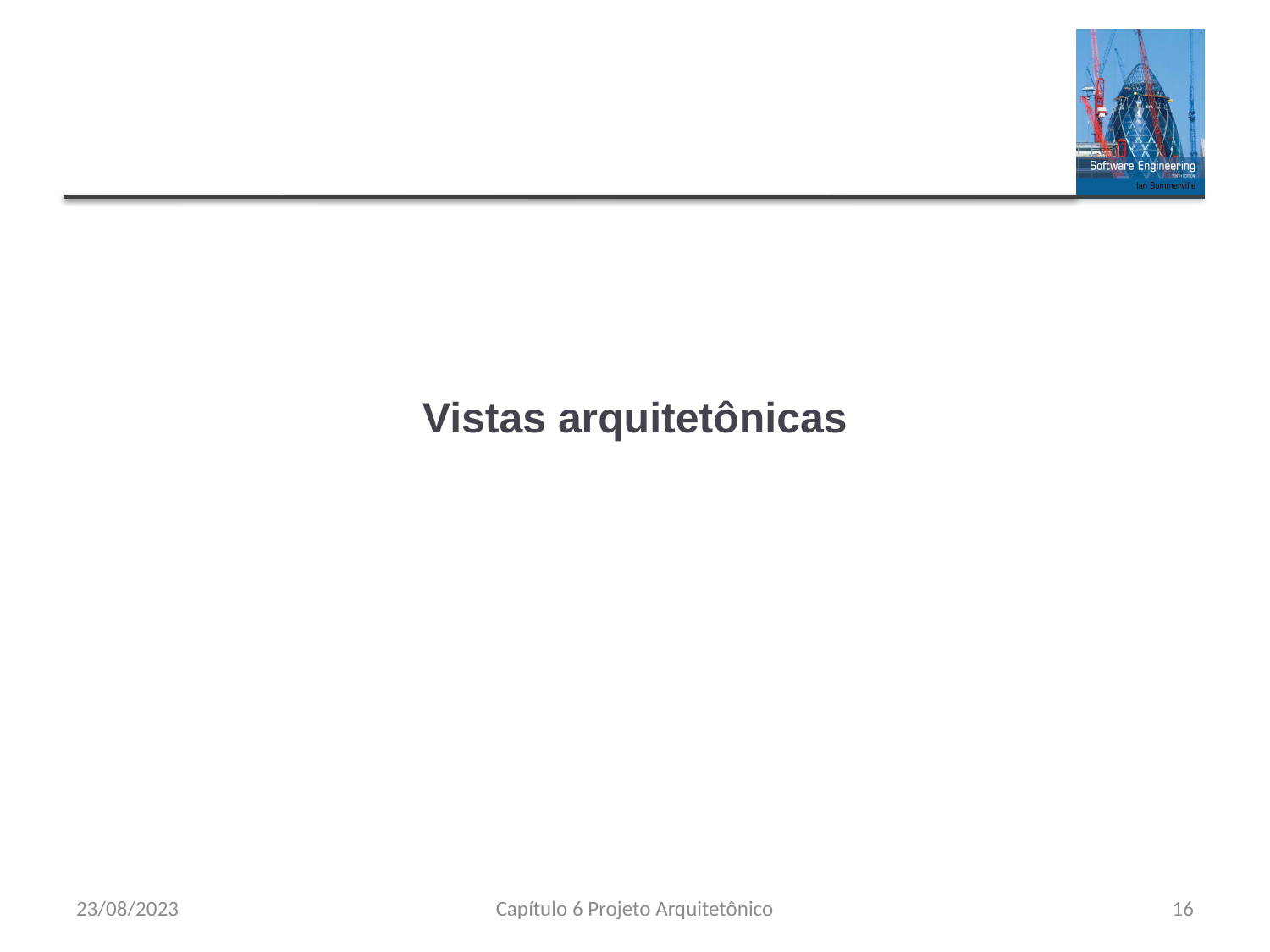

# Vistas arquitetônicas
23/08/2023
Capítulo 6 Projeto Arquitetônico
16